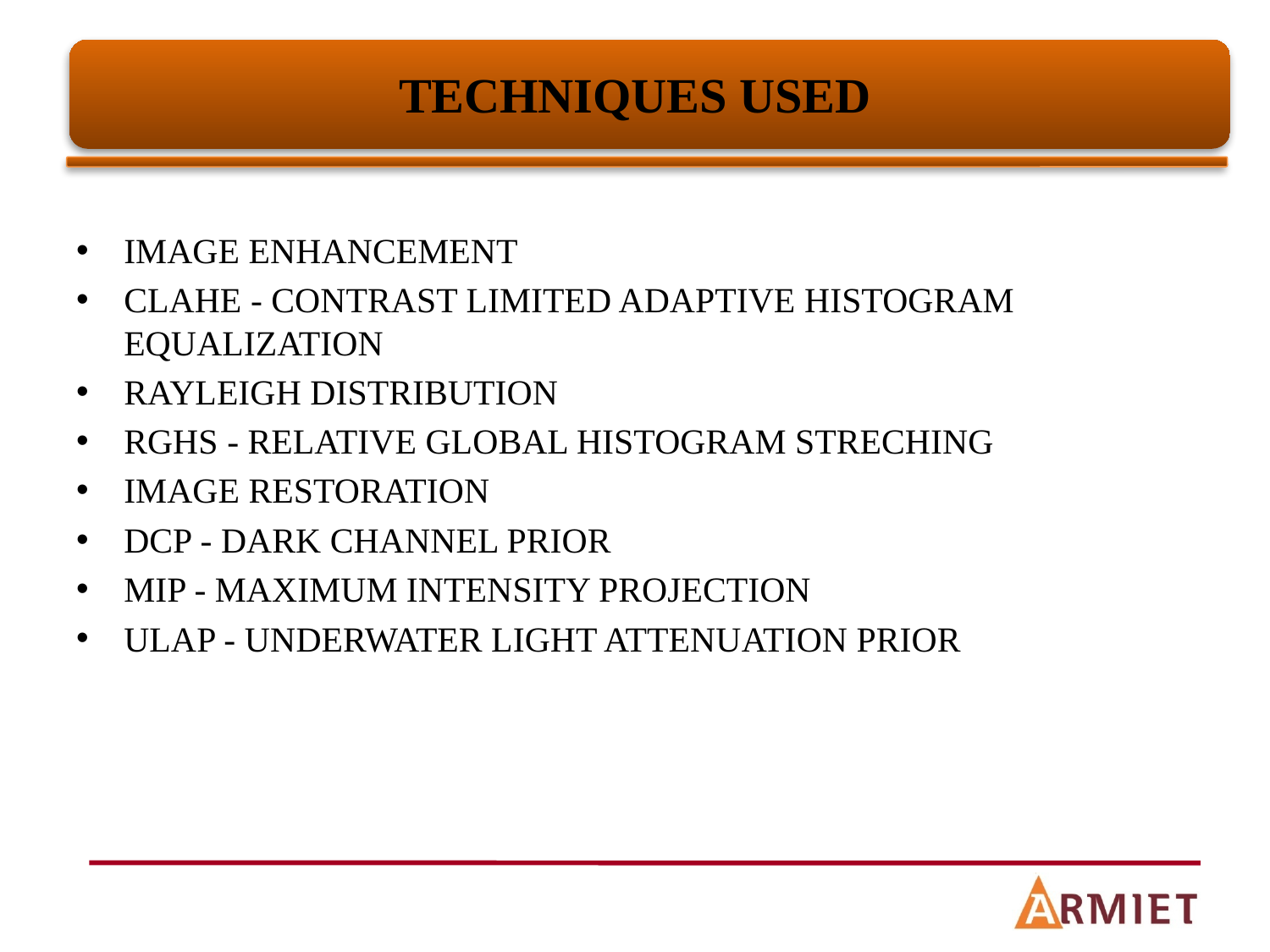

# TECHNIQUES USED
IMAGE ENHANCEMENT
CLAHE - CONTRAST LIMITED ADAPTIVE HISTOGRAM EQUALIZATION
RAYLEIGH DISTRIBUTION
RGHS - RELATIVE GLOBAL HISTOGRAM STRECHING
IMAGE RESTORATION
DCP - DARK CHANNEL PRIOR
MIP - MAXIMUM INTENSITY PROJECTION
ULAP - UNDERWATER LIGHT ATTENUATION PRIOR